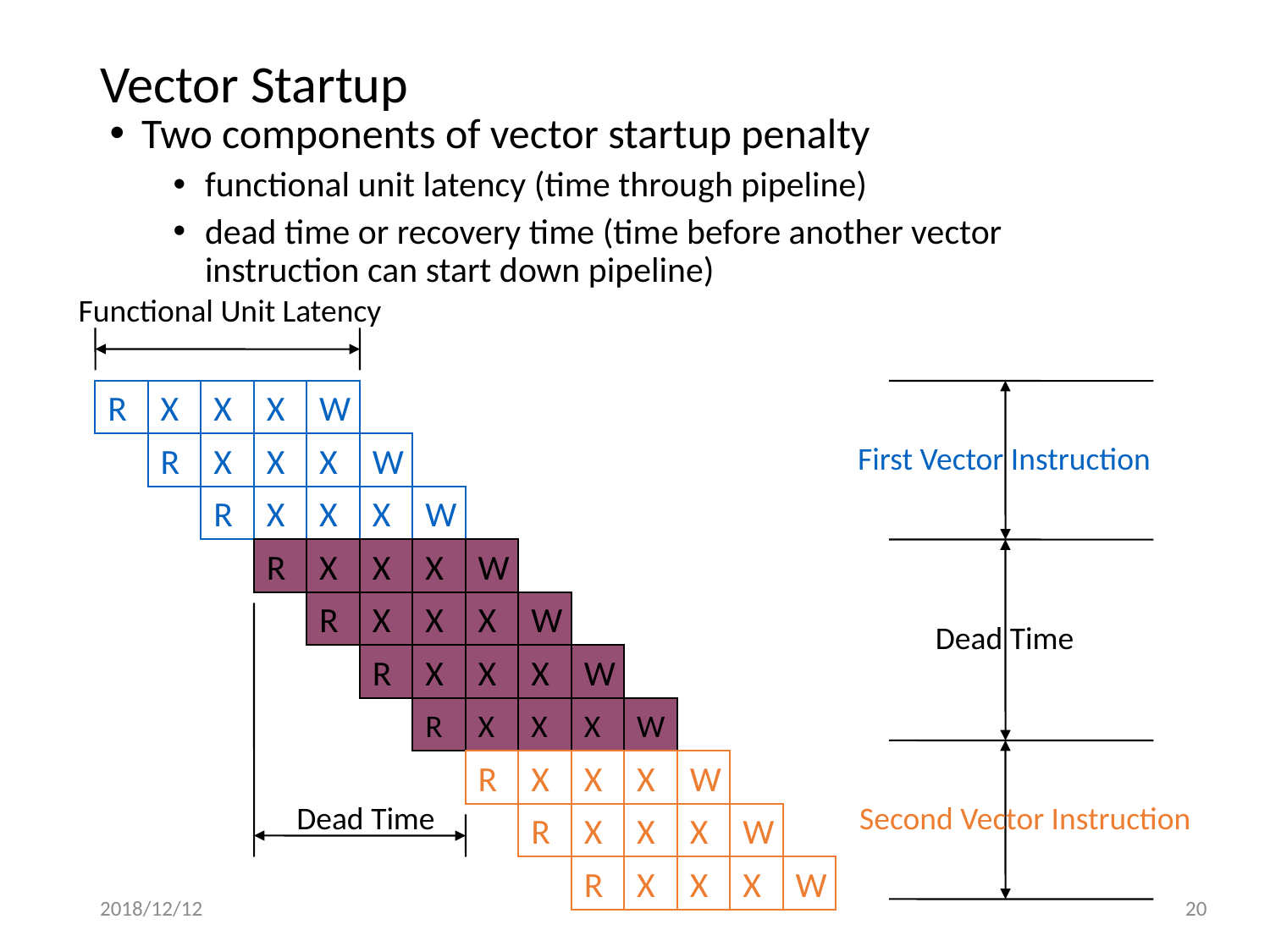

# Vector Startup
Two components of vector startup penalty
functional unit latency (time through pipeline)
dead time or recovery time (time before another vector instruction can start down pipeline)
Functional Unit Latency

R
X
X
X
W

First Vector Instruction
R
X
X
X
W
R
X
X
X
W
R
X
X
X
W

R
X
X
X
W

Dead Time
R
X
X
X
W
R
X
X
X
W

R
X
X
X
W
Dead Time
Second Vector Instruction
R
X
X
X
W

R
X
X
X
W
2018/12/12
20